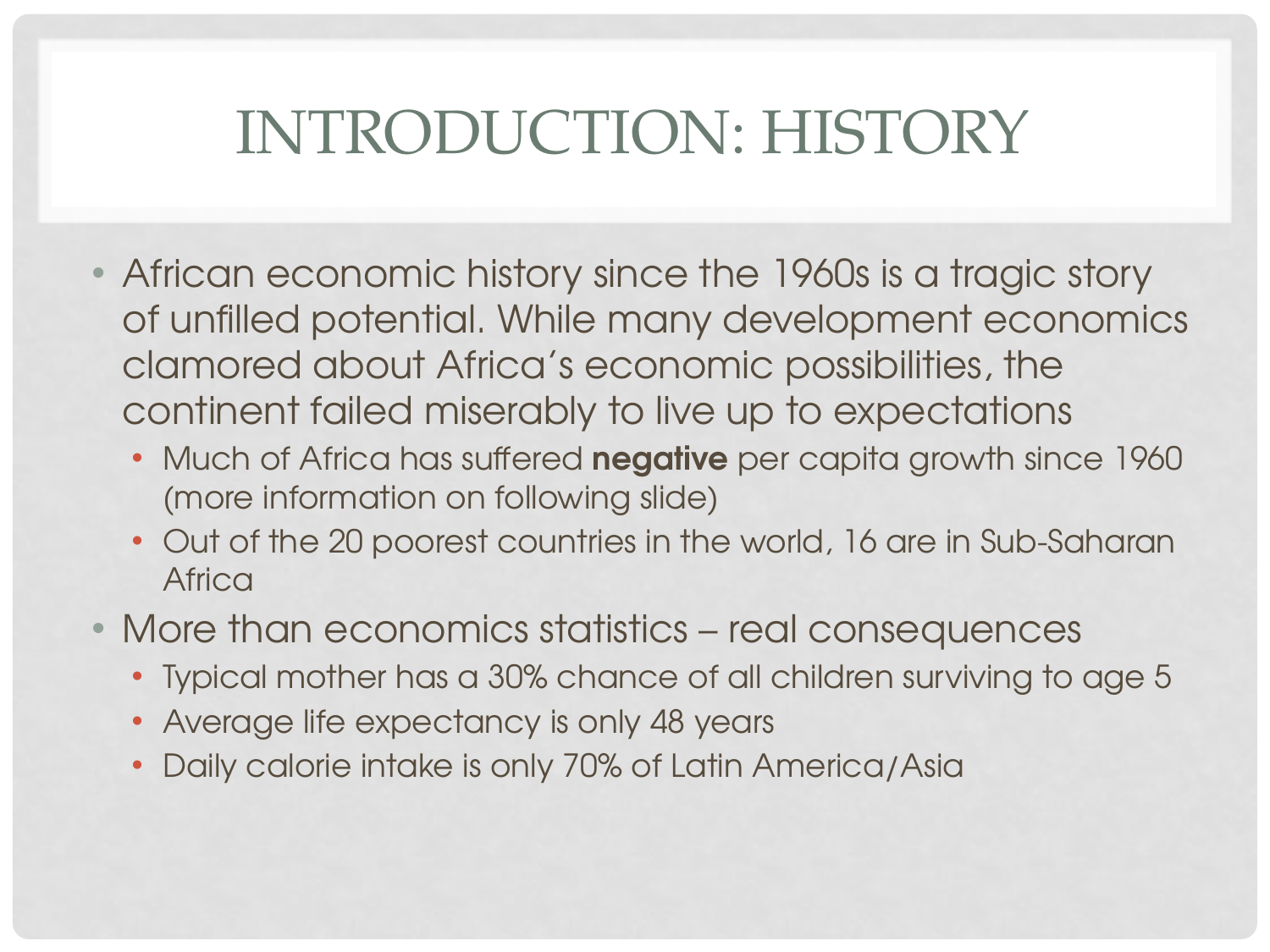

# Introduction: History
African economic history since the 1960s is a tragic story of unfilled potential. While many development economics clamored about Africa’s economic possibilities, the continent failed miserably to live up to expectations
Much of Africa has suffered negative per capita growth since 1960 (more information on following slide)
Out of the 20 poorest countries in the world, 16 are in Sub-Saharan Africa
More than economics statistics – real consequences
Typical mother has a 30% chance of all children surviving to age 5
Average life expectancy is only 48 years
Daily calorie intake is only 70% of Latin America/Asia